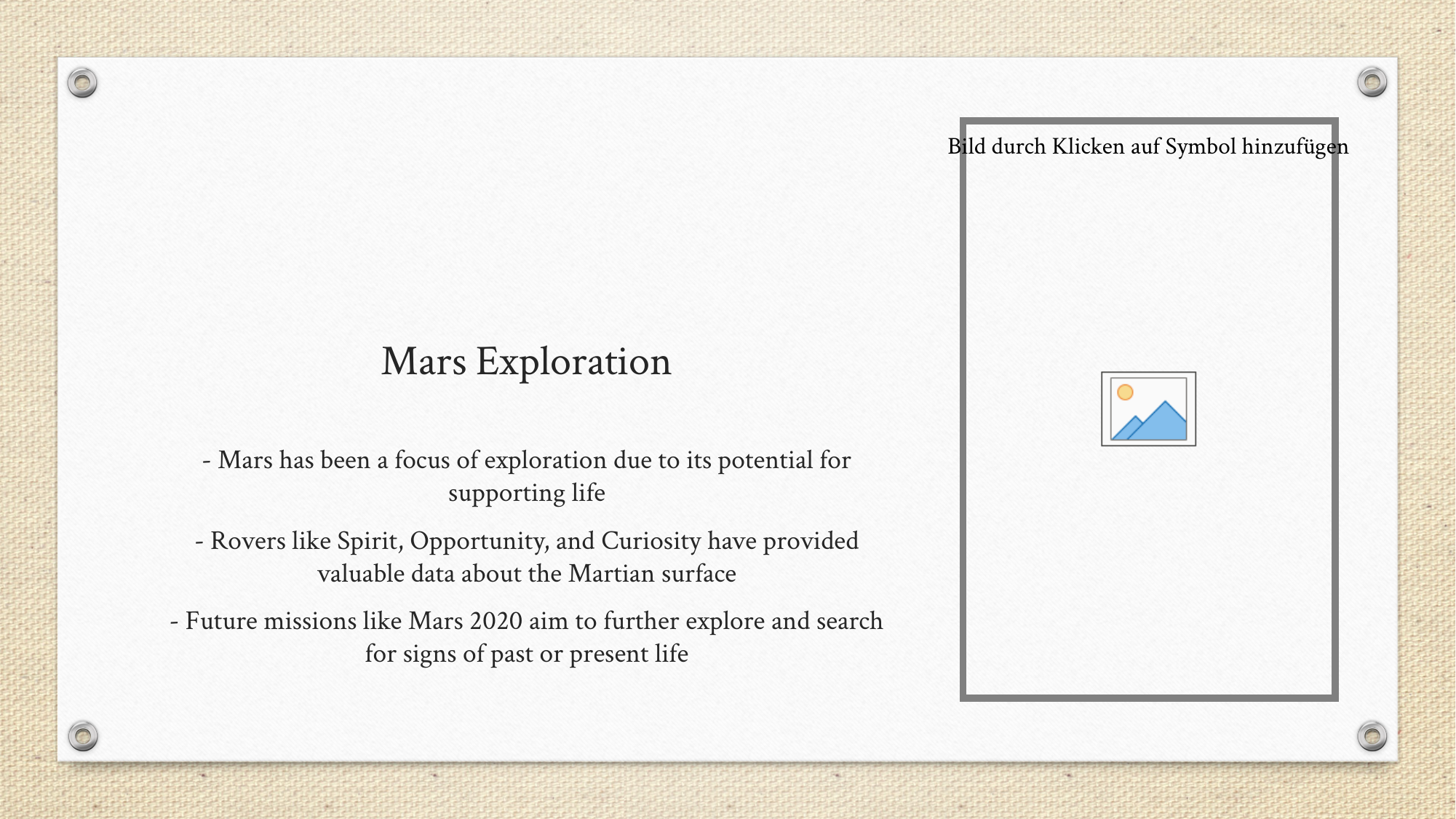

# Mars Exploration

- Mars has been a focus of exploration due to its potential for supporting life
- Rovers like Spirit, Opportunity, and Curiosity have provided valuable data about the Martian surface
- Future missions like Mars 2020 aim to further explore and search for signs of past or present life